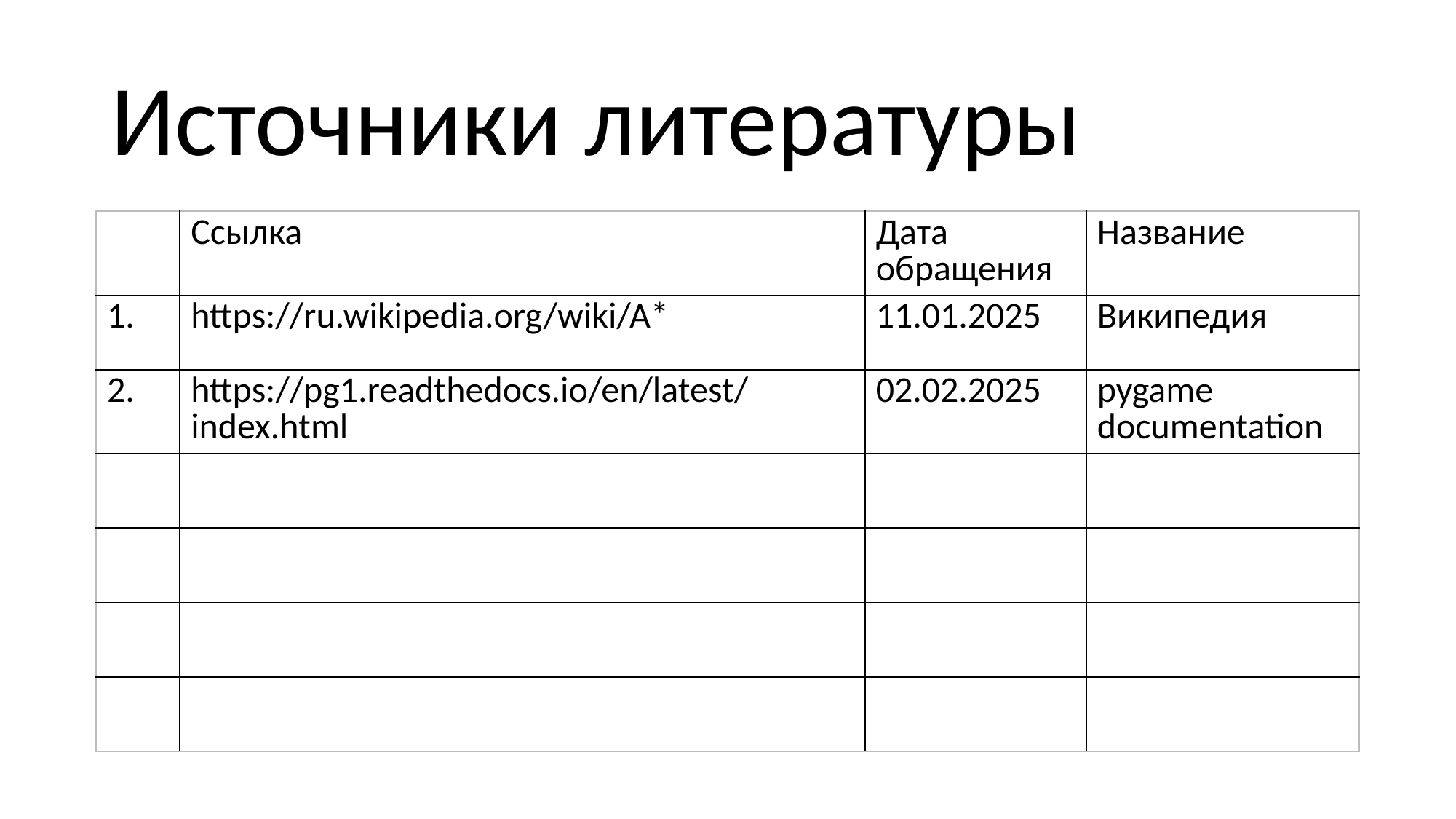

# Источники литературы
|  | Ссылка | Дата обращения | Название |
| --- | --- | --- | --- |
| 1. | https://ru.wikipedia.org/wiki/A\* | 11.01.2025 | Википедия |
| 2. | https://pg1.readthedocs.io/en/latest/index.html | 02.02.2025 | pygame documentation |
|  |  |  |  |
|  |  |  |  |
|  |  |  |  |
|  |  |  |  |